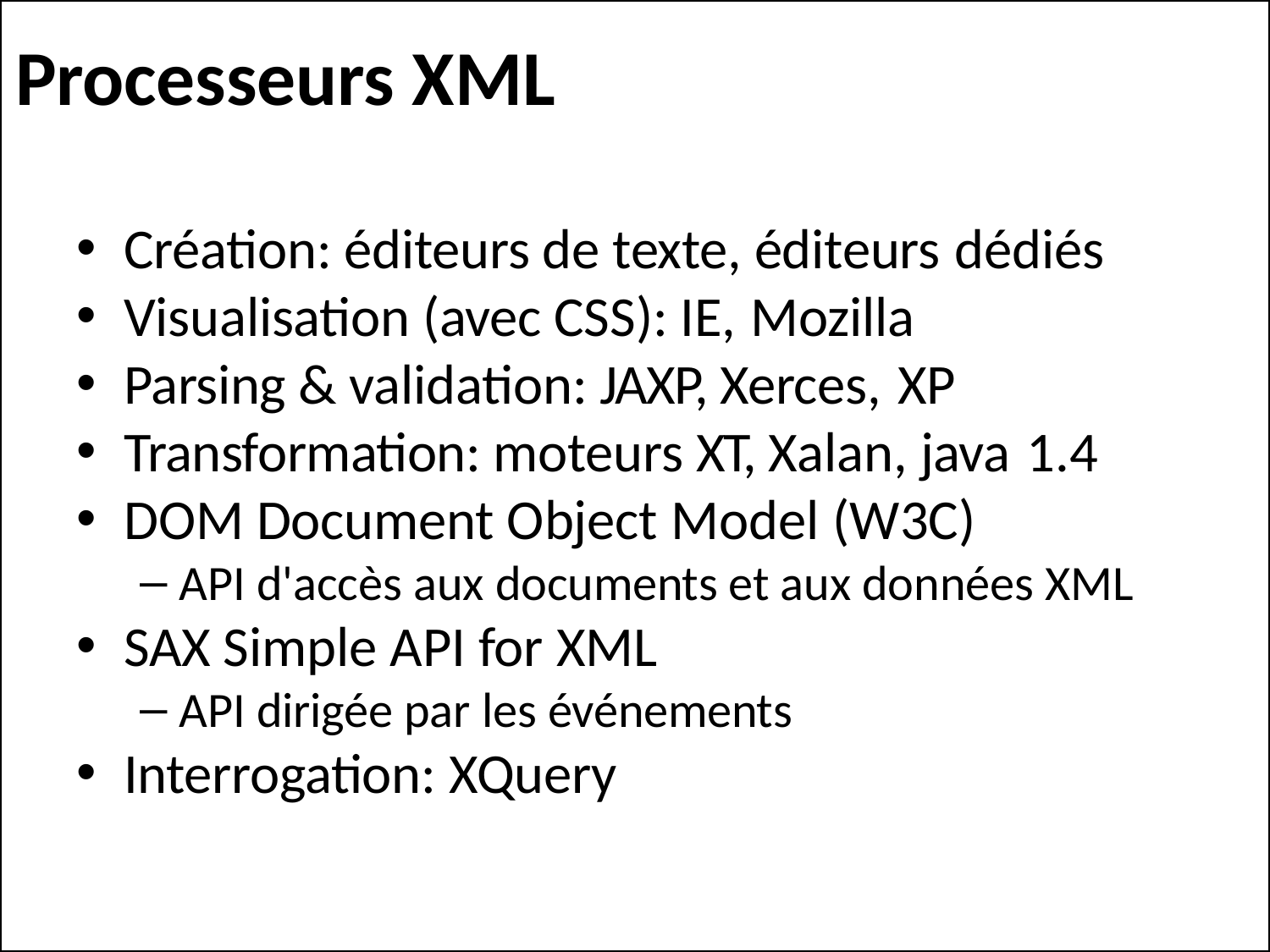

# Processeurs XML
Création: éditeurs de texte, éditeurs dédiés
Visualisation (avec CSS): IE, Mozilla
Parsing & validation: JAXP, Xerces, XP
Transformation: moteurs XT, Xalan, java 1.4
DOM Document Object Model (W3C)
API d'accès aux documents et aux données XML
SAX Simple API for XML
API dirigée par les événements
Interrogation: XQuery